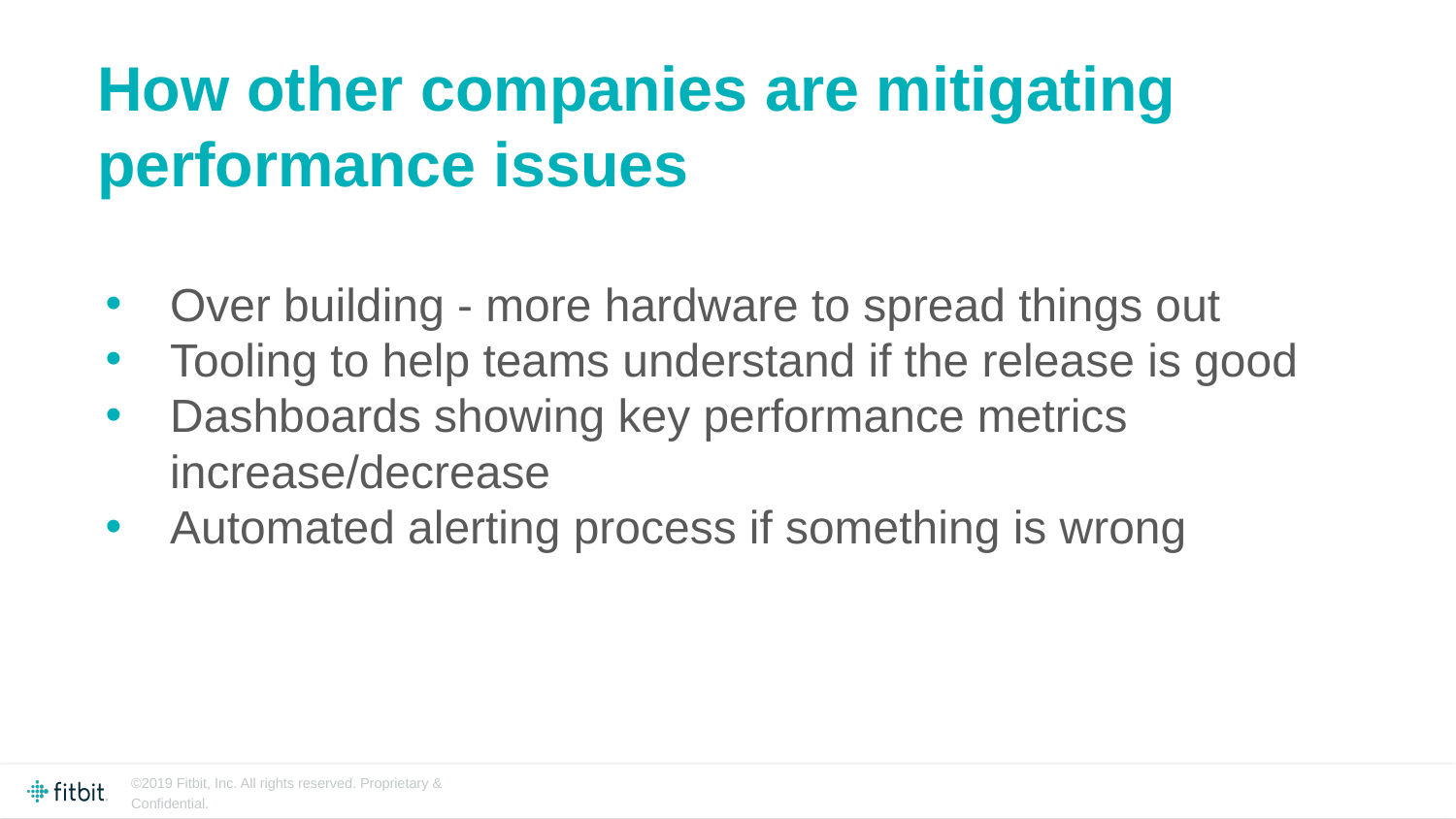

How other companies are mitigating performance issues
Over building - more hardware to spread things out
Tooling to help teams understand if the release is good
Dashboards showing key performance metrics increase/decrease
Automated alerting process if something is wrong